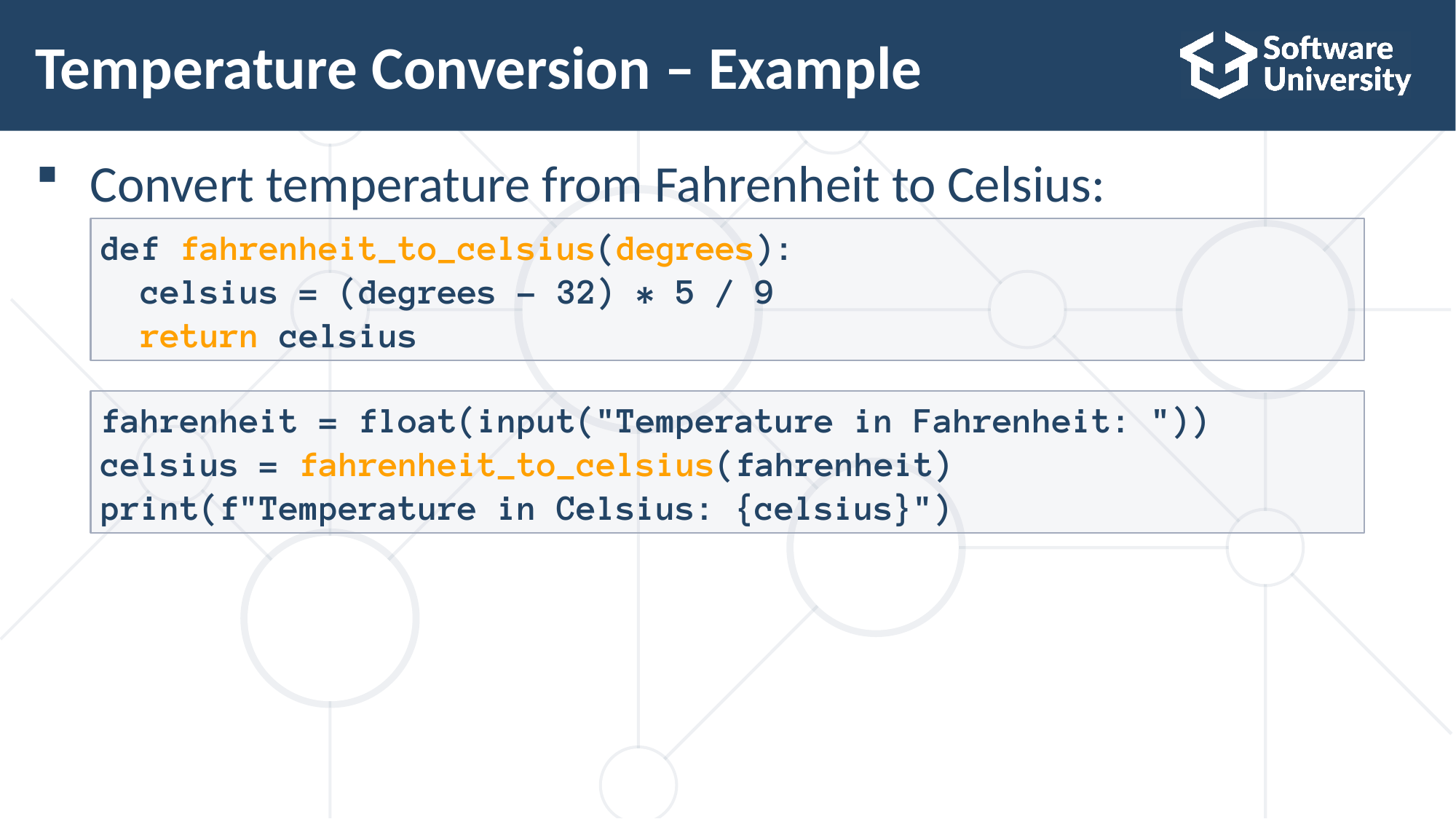

# Temperature Conversion – Example
Convert temperature from Fahrenheit to Celsius:
def fahrenheit_to_celsius(degrees):
  celsius = (degrees - 32) * 5 / 9
  return celsius
fahrenheit = float(input("Temperature in Fahrenheit: "))
celsius = fahrenheit_to_celsius(fahrenheit)
print(f"Temperature in Celsius: {celsius}")
26